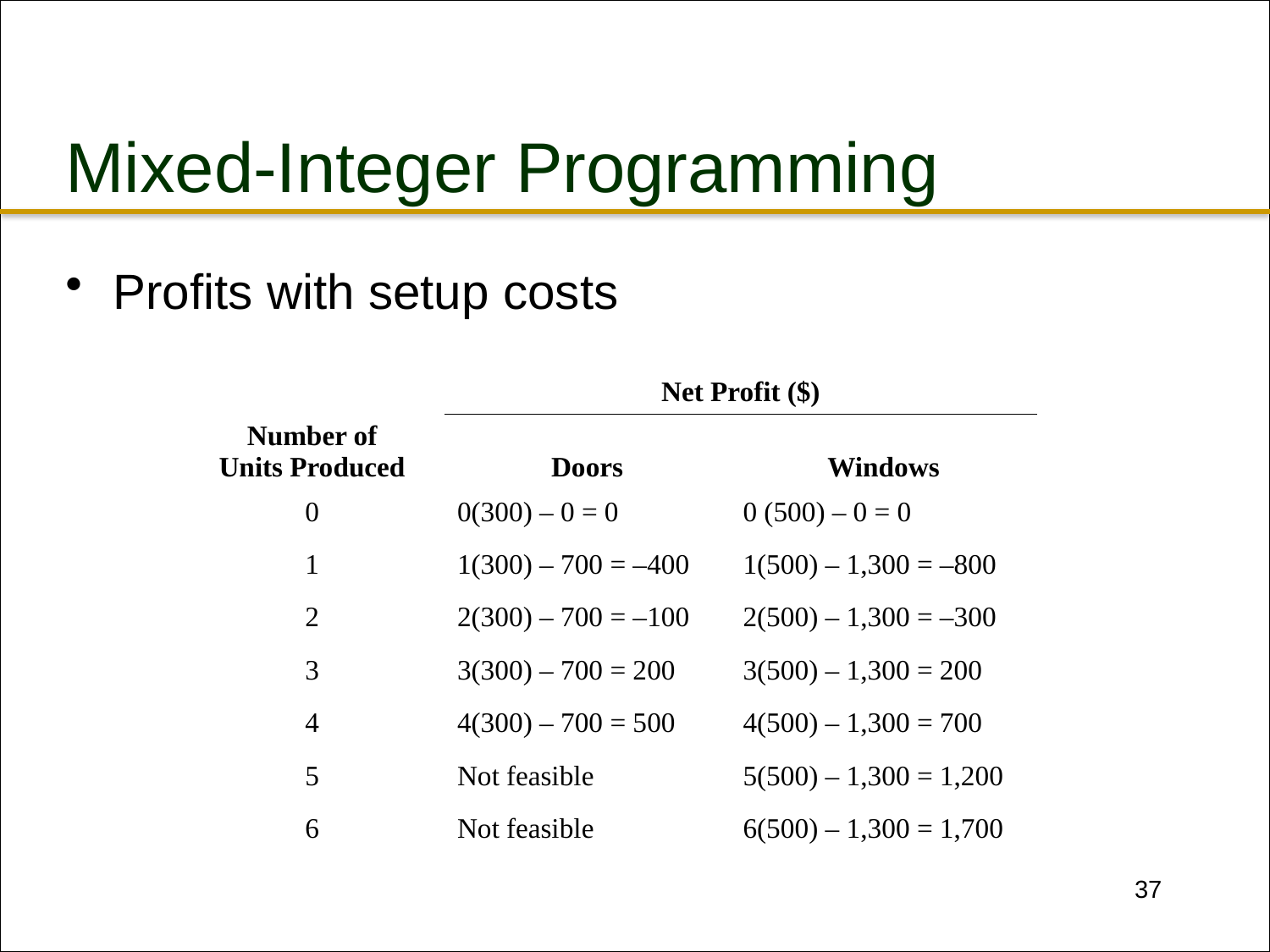

# Mixed-Integer Programming
Profits with setup costs
|  | Net Profit ($) |  |
| --- | --- | --- |
| Number of Units Produced | Doors | Windows |
| 0 | 0(300) – 0 = 0 | 0 (500) – 0 = 0 |
| 1 | 1(300) – 700 = –400 | 1(500) – 1,300 = –800 |
| 2 | 2(300) – 700 = –100 | 2(500) – 1,300 = –300 |
| 3 | 3(300) – 700 = 200 | 3(500) – 1,300 = 200 |
| 4 | 4(300) – 700 = 500 | 4(500) – 1,300 = 700 |
| 5 | Not feasible | 5(500) – 1,300 = 1,200 |
| 6 | Not feasible | 6(500) – 1,300 = 1,700 |
37